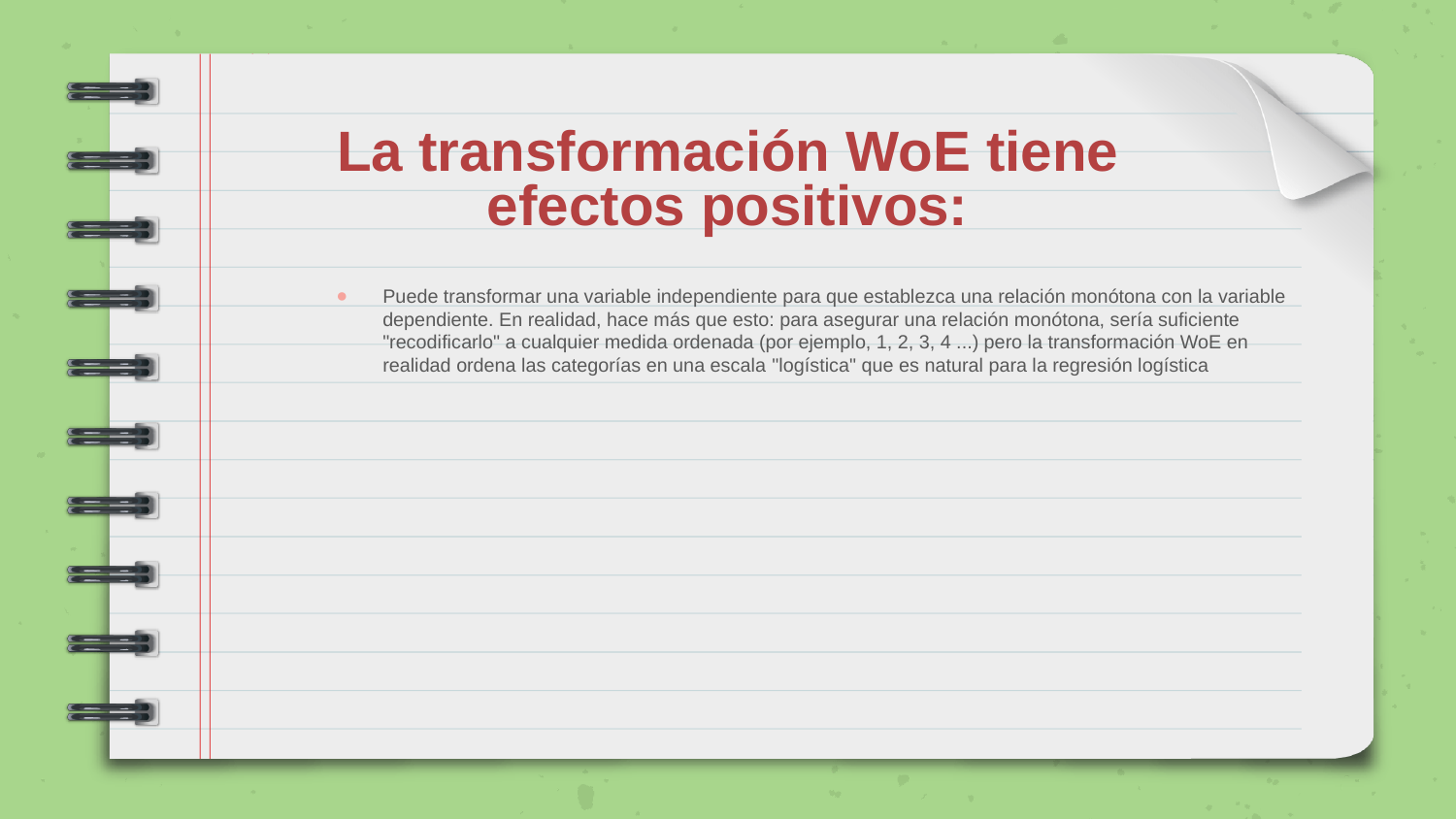

# La transformación WoE tiene efectos positivos:

Puede transformar una variable independiente para que establezca una relación monótona con la variable dependiente. En realidad, hace más que esto: para asegurar una relación monótona, sería suficiente "recodificarlo" a cualquier medida ordenada (por ejemplo, 1, 2, 3, 4 ...) pero la transformación WoE en realidad ordena las categorías en una escala "logística" que es natural para la regresión logística